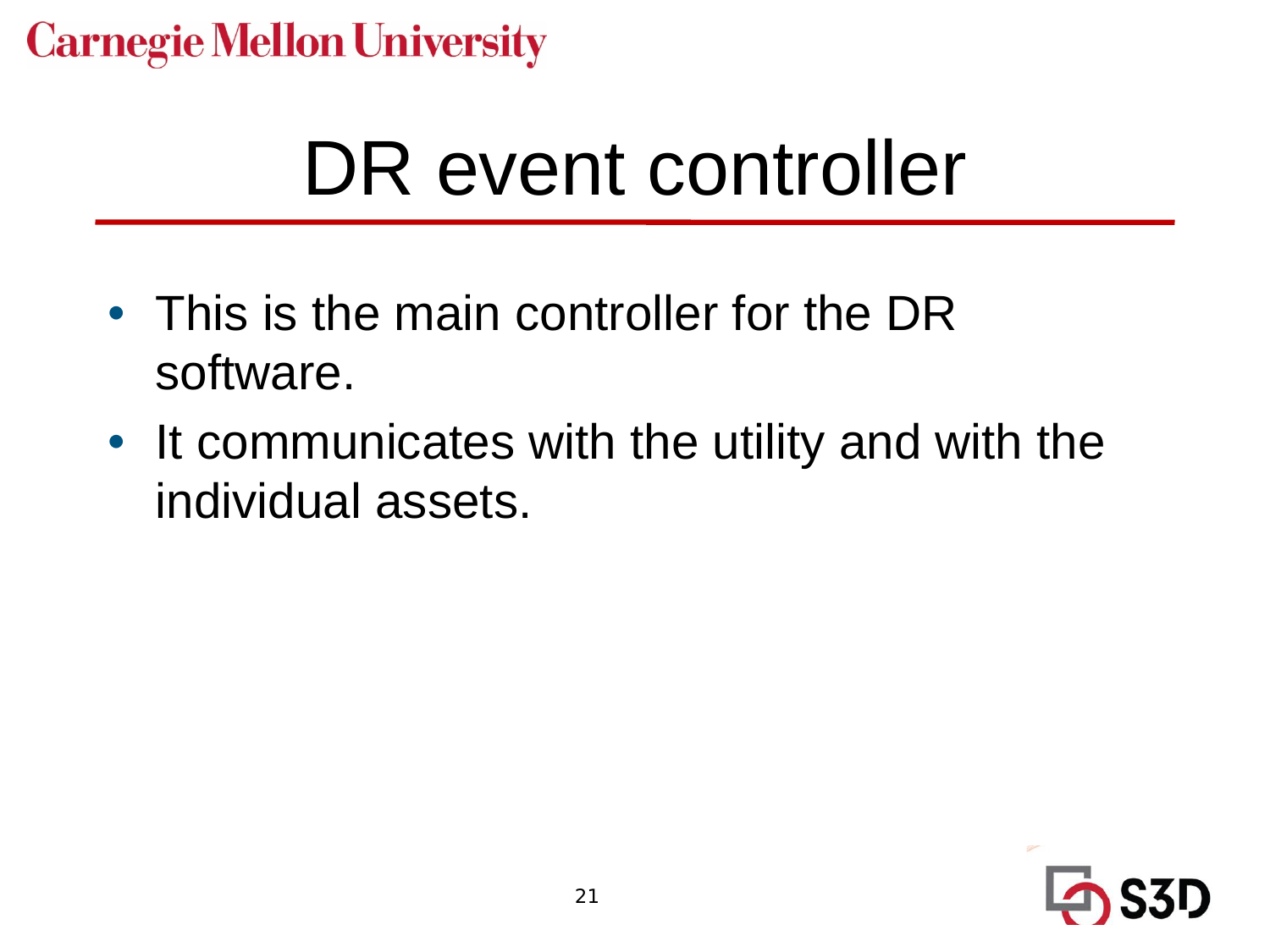

# DR event controller
This is the main controller for the DR software.
It communicates with the utility and with the individual assets.